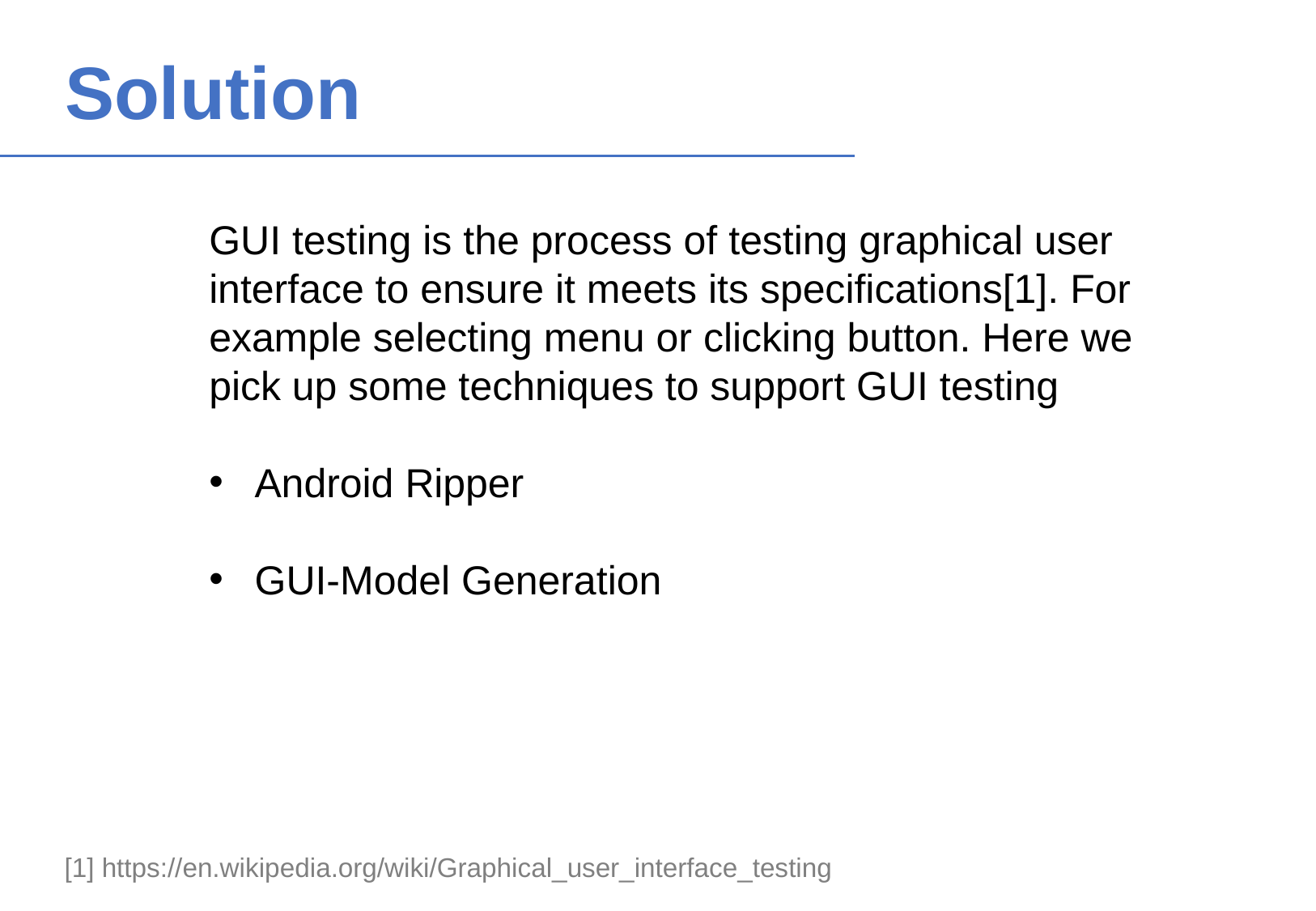

Solution
GUI testing is the process of testing graphical user interface to ensure it meets its specifications[1]. For example selecting menu or clicking button. Here we pick up some techniques to support GUI testing

Android Ripper

GUI-Model Generation

[1] https://en.wikipedia.org/wiki/Graphical_user_interface_testing